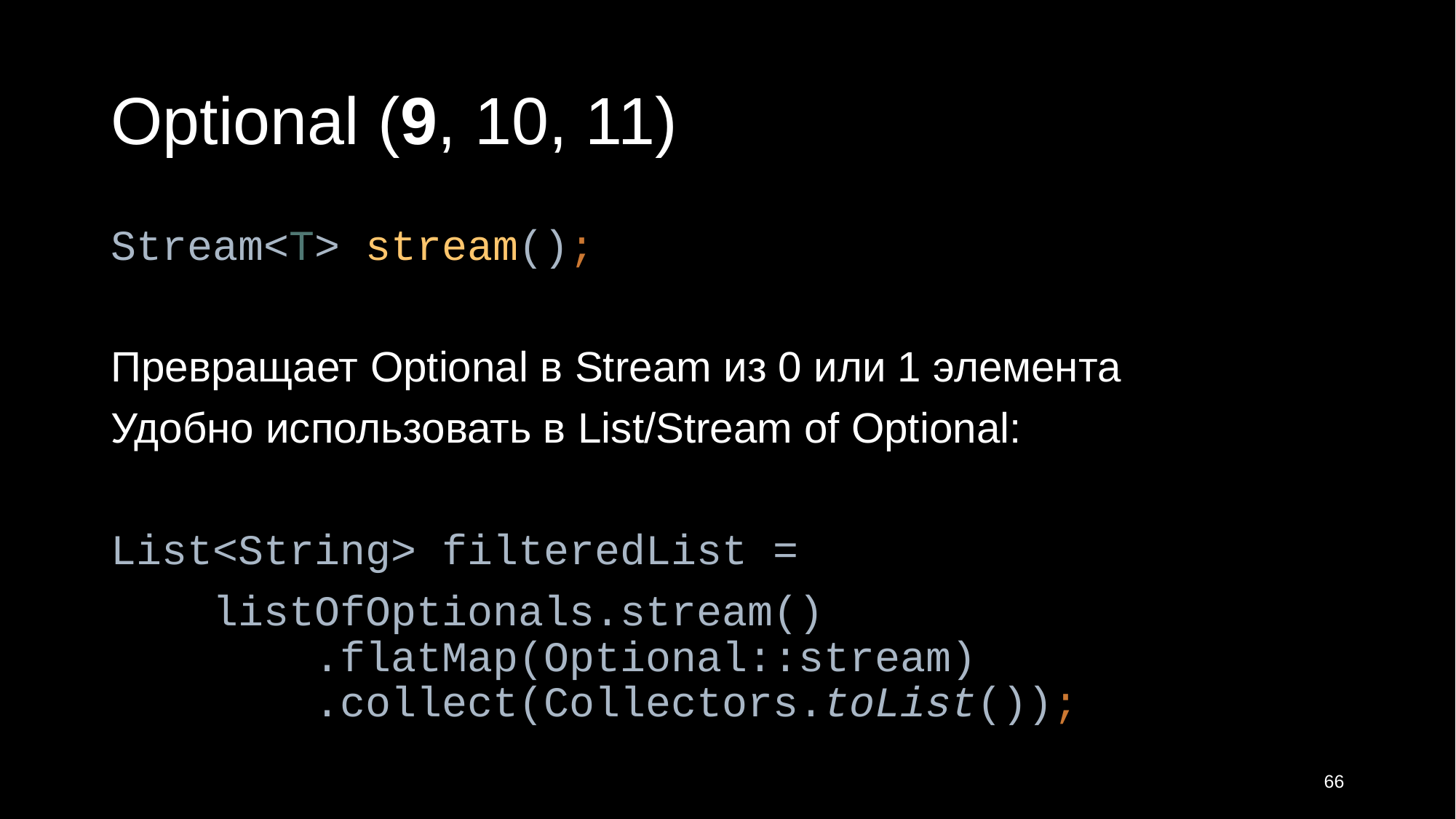

# Optional (9, 10, 11)
Stream<T> stream();

Превращает Optional в Stream из 0 или 1 элемента
Удобно использовать в List/Stream of Optional:

List<String> filteredList =
    listOfOptionals.stream()
        .flatMap(Optional::stream)
        .collect(Collectors.toList());
66